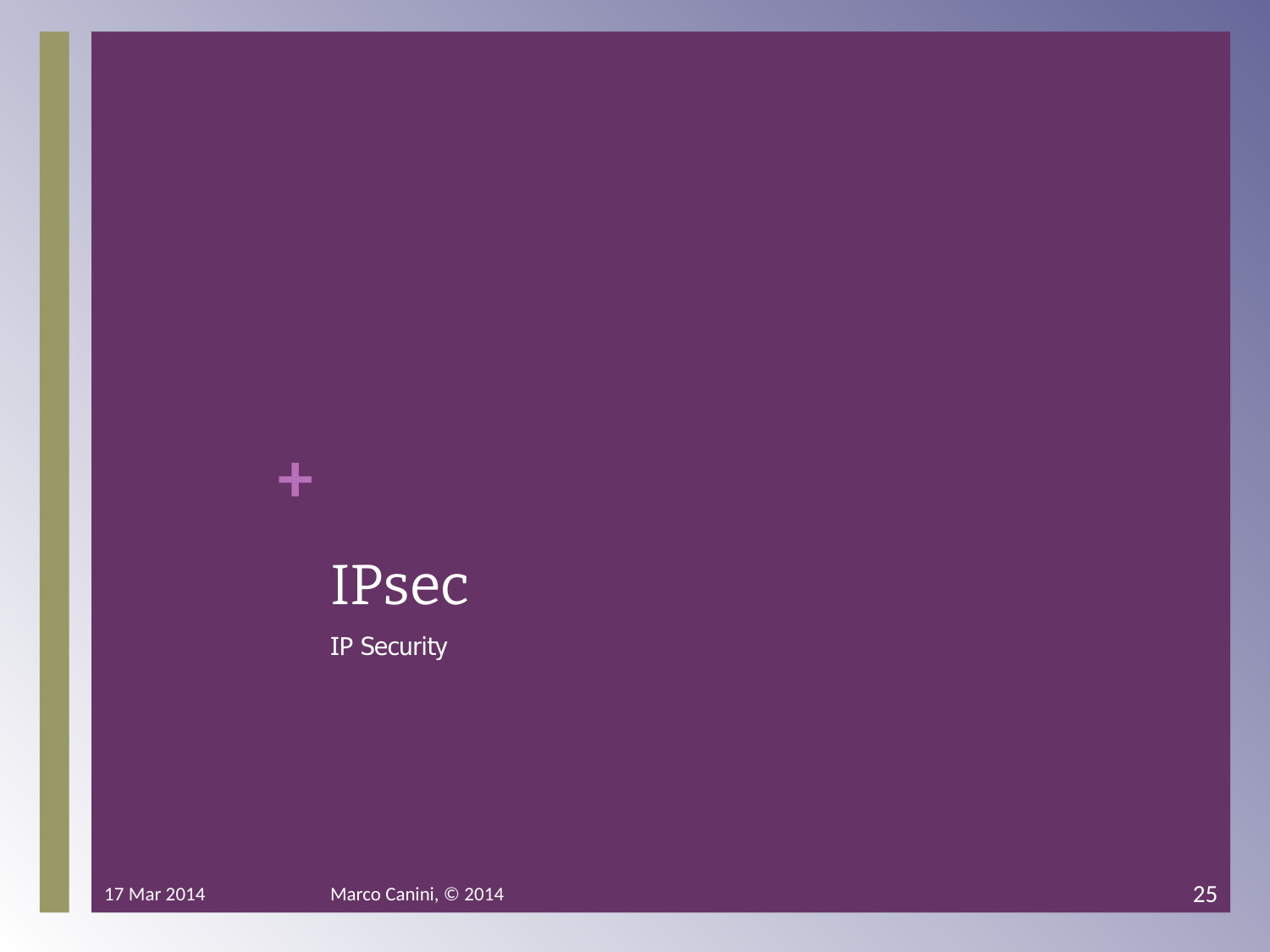

# IPsec
IP Security
17 Mar 2014
Marco Canini, © 2014
25